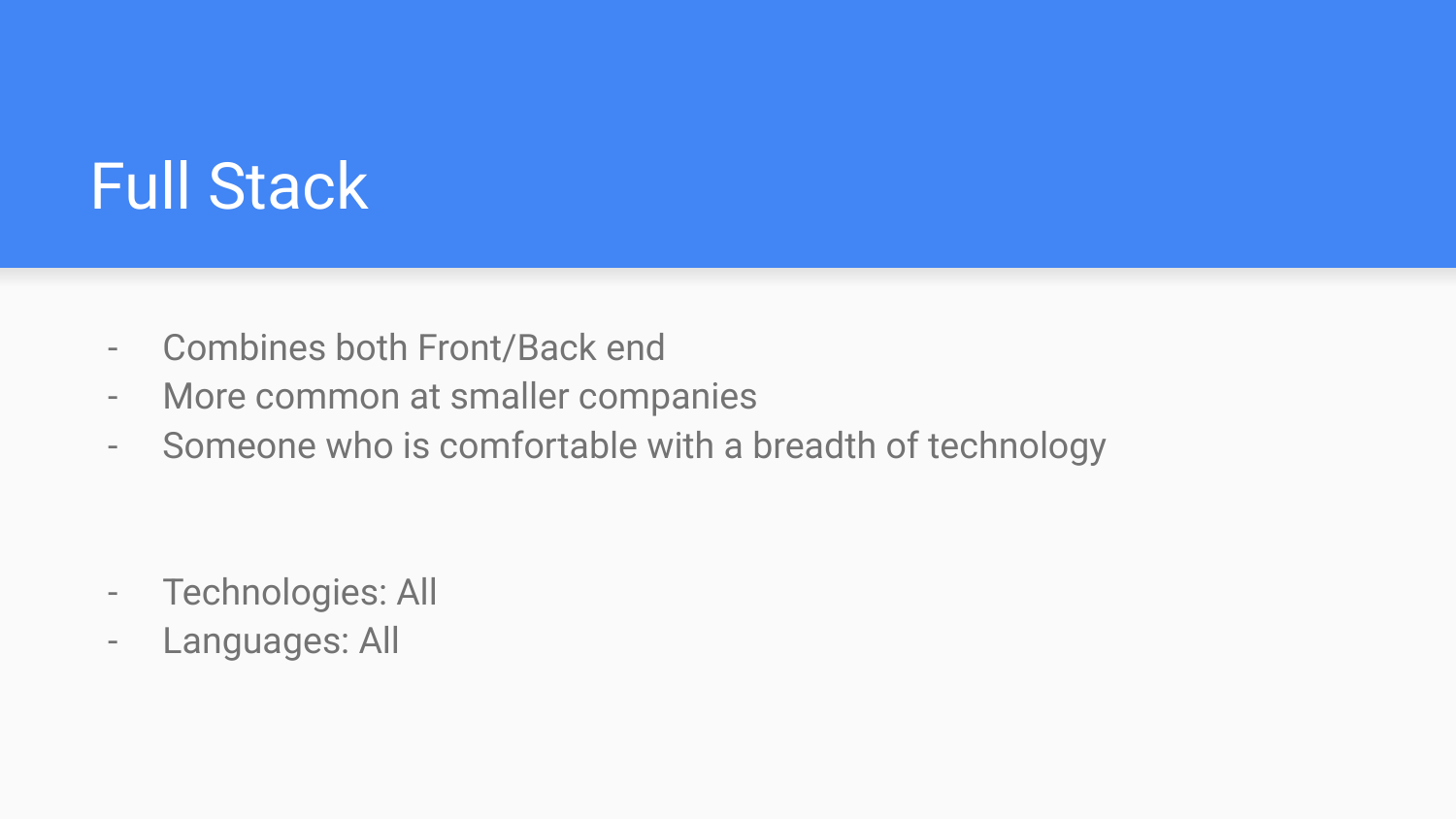

# Full Stack
Combines both Front/Back end
More common at smaller companies
Someone who is comfortable with a breadth of technology

Technologies: All
Languages: All